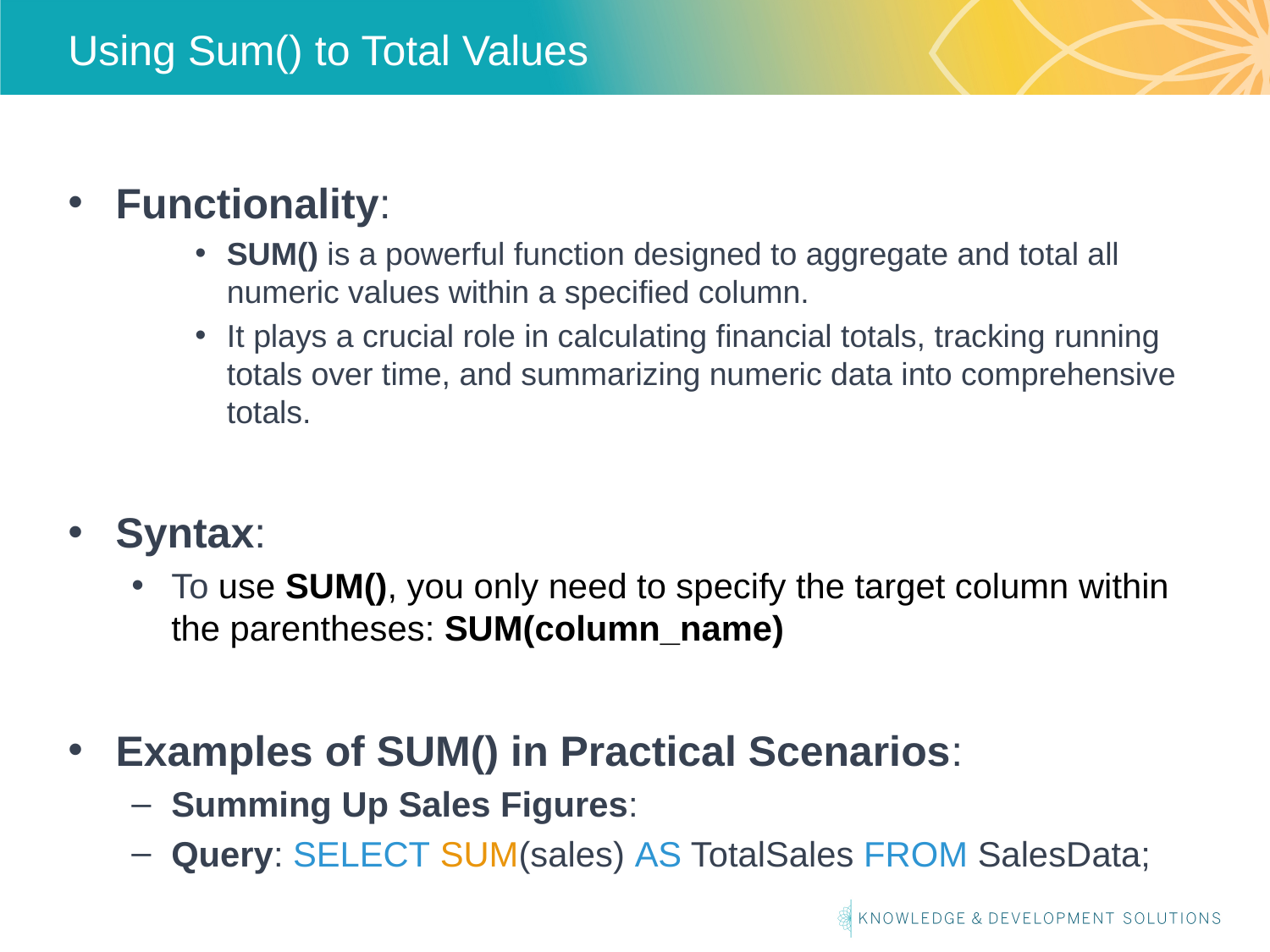

# Using Sum() to Total Values
Functionality:
SUM() is a powerful function designed to aggregate and total all numeric values within a specified column.
It plays a crucial role in calculating financial totals, tracking running totals over time, and summarizing numeric data into comprehensive totals.

Syntax:
To use SUM(), you only need to specify the target column within the parentheses: SUM(column_name)

Examples of SUM() in Practical Scenarios:
Summing Up Sales Figures:
Query: SELECT SUM(sales) AS TotalSales FROM SalesData;